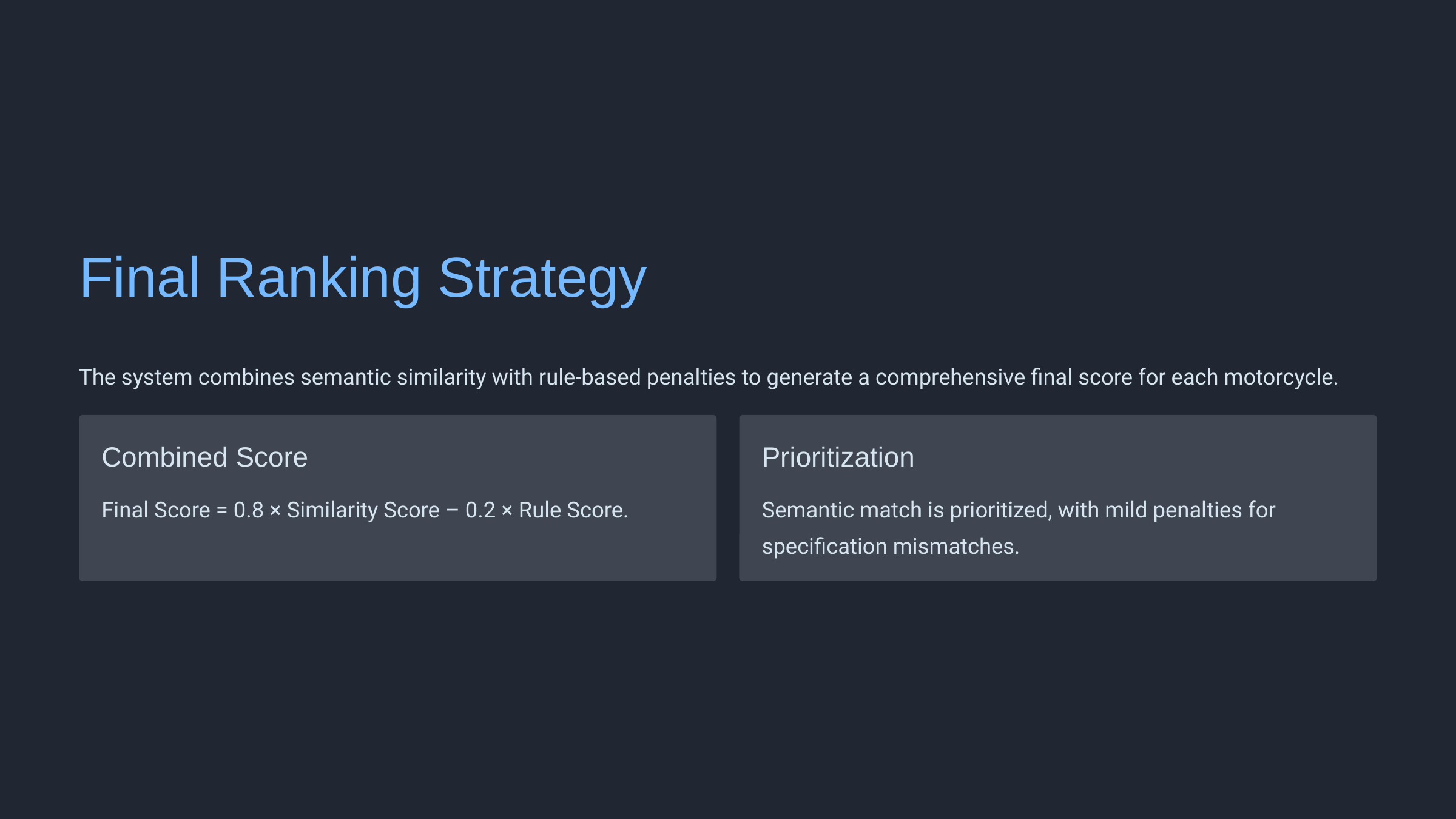

Final Ranking Strategy
The system combines semantic similarity with rule-based penalties to generate a comprehensive final score for each motorcycle.

Combined Score
Prioritization
Final Score = 0.8 × Similarity Score – 0.2 × Rule Score.
Semantic match is prioritized, with mild penalties for specification mismatches.